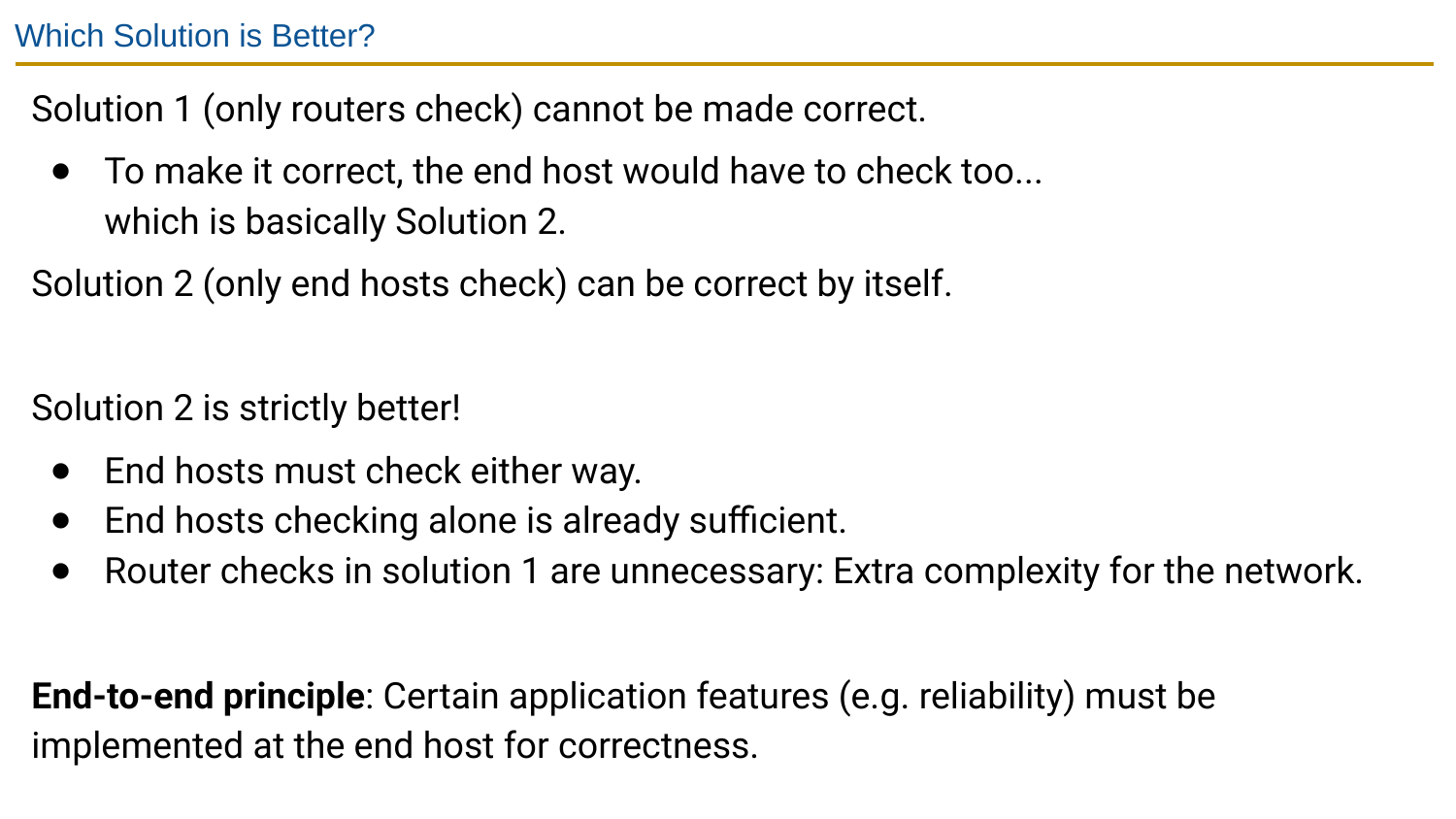

# Which Solution is Better?
Solution 1 (only routers check) cannot be made correct.
To make it correct, the end host would have to check too...
which is basically Solution 2.
Solution 2 (only end hosts check) can be correct by itself.

Solution 2 is strictly better!
End hosts must check either way.
End hosts checking alone is already sufficient.
Router checks in solution 1 are unnecessary: Extra complexity for the network.

End-to-end principle: Certain application features (e.g. reliability) must be implemented at the end host for correctness.